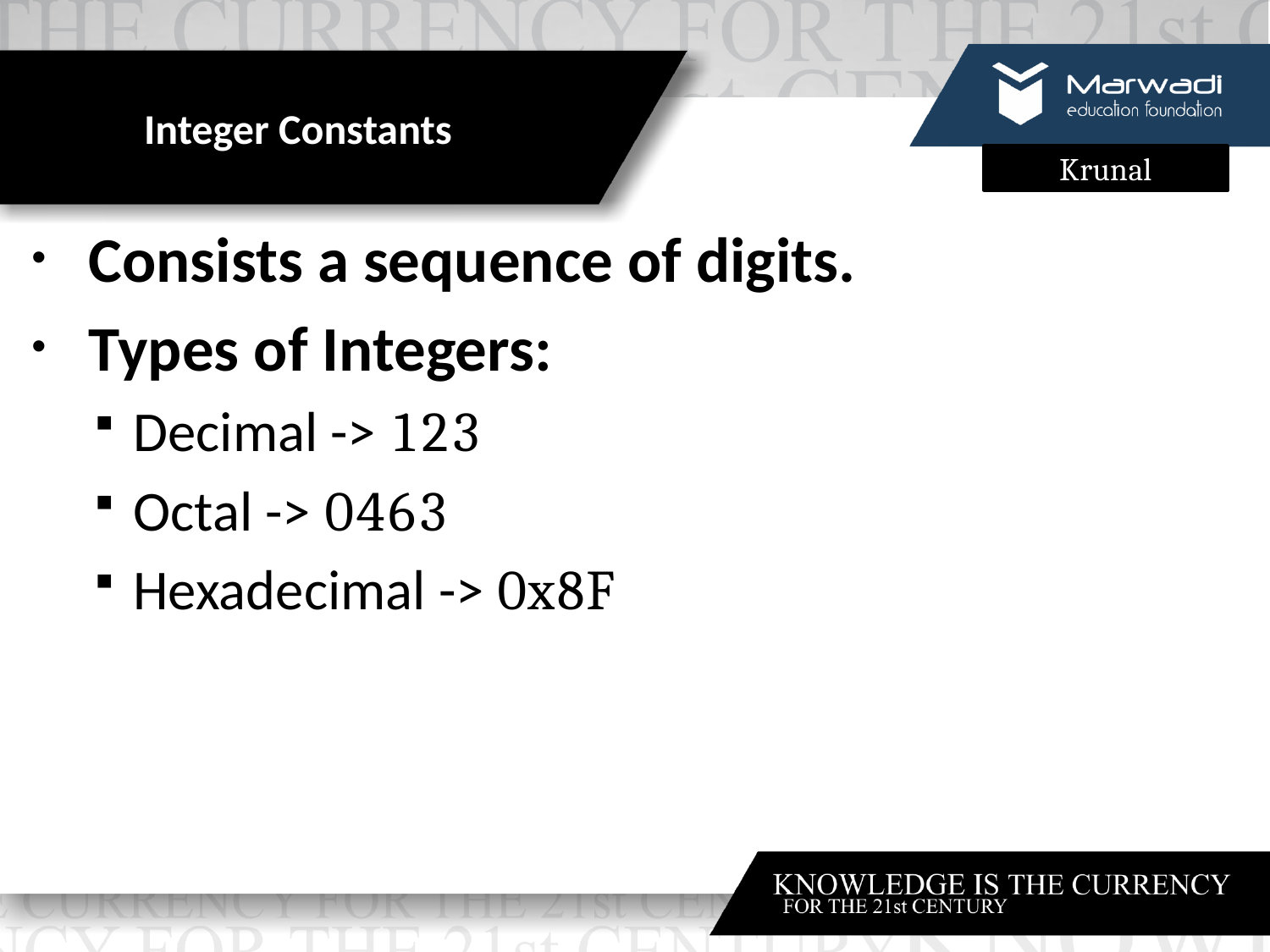

# Integer Constants
Consists a sequence of digits.
Types of Integers:
Decimal -> 123
Octal -> 0463
Hexadecimal -> 0x8F